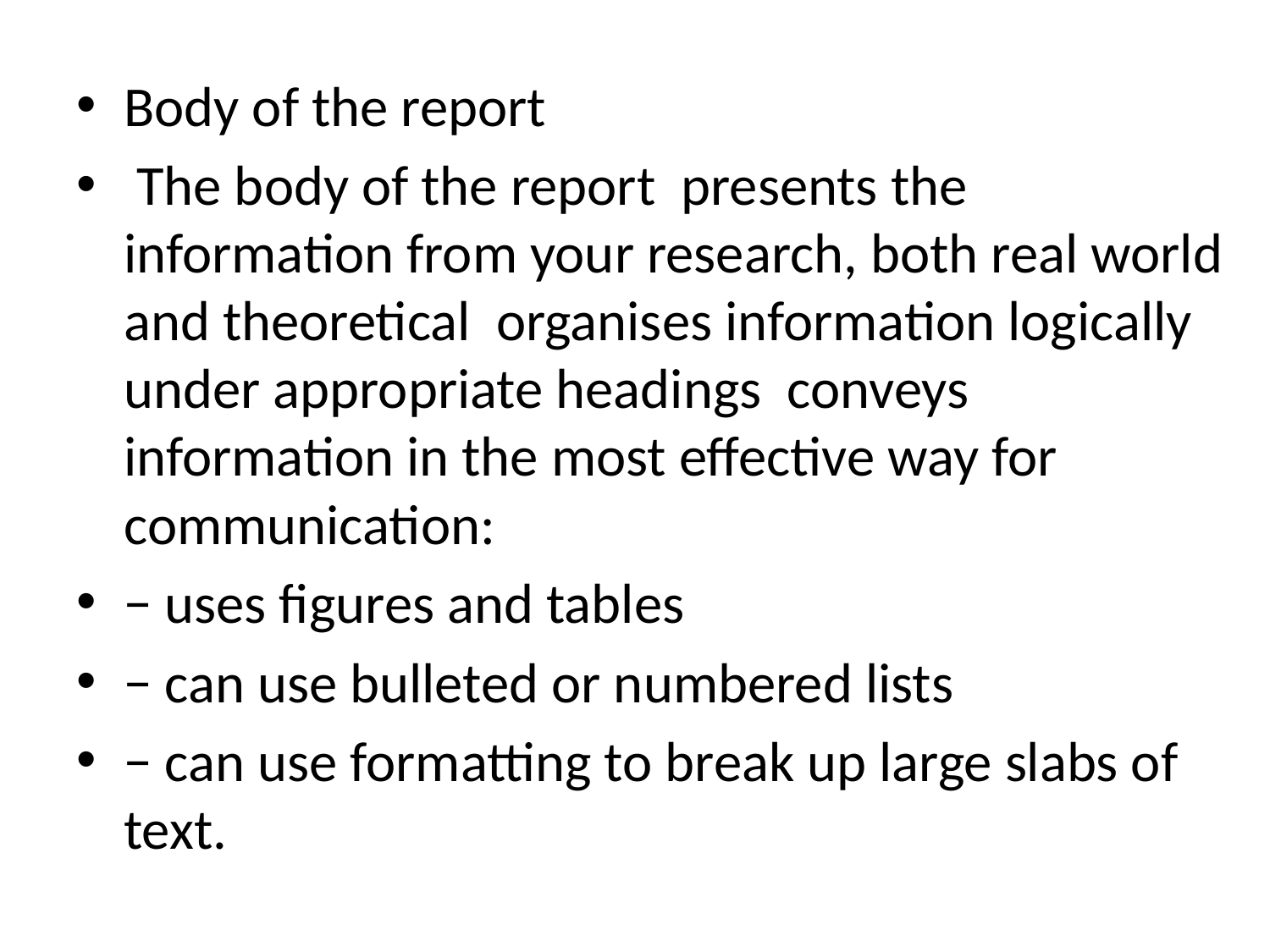

Body of the report
 The body of the report  presents the information from your research, both real world and theoretical  organises information logically under appropriate headings  conveys information in the most effective way for communication:
− uses figures and tables
− can use bulleted or numbered lists
− can use formatting to break up large slabs of text.